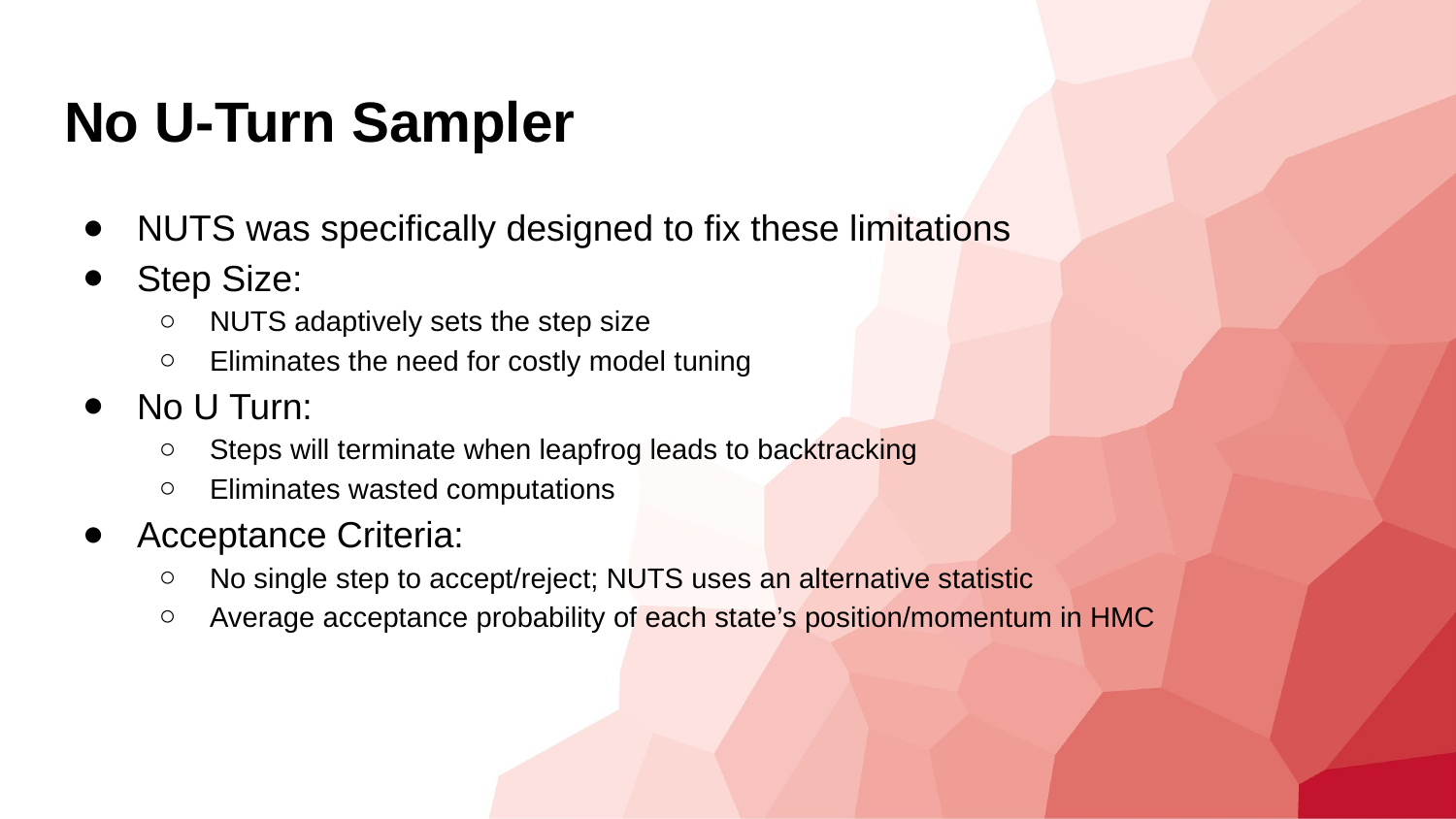

# No U-Turn Sampler
NUTS was specifically designed to fix these limitations
Step Size:
NUTS adaptively sets the step size
Eliminates the need for costly model tuning
No U Turn:
Steps will terminate when leapfrog leads to backtracking
Eliminates wasted computations
Acceptance Criteria:
No single step to accept/reject; NUTS uses an alternative statistic
Average acceptance probability of each state’s position/momentum in HMC